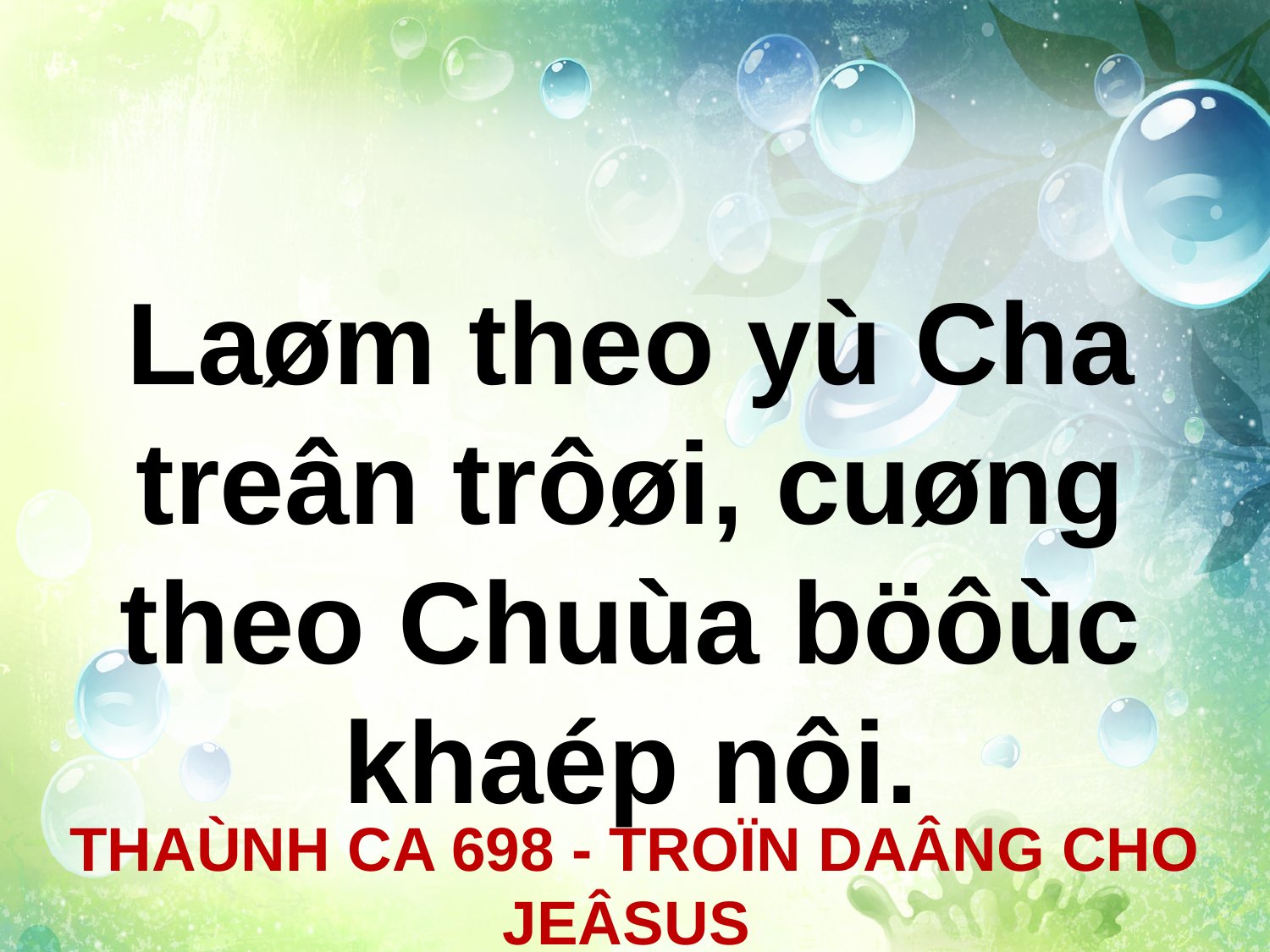

Laøm theo yù Cha treân trôøi, cuøng theo Chuùa böôùc khaép nôi.
THAÙNH CA 698 - TROÏN DAÂNG CHO JEÂSUS